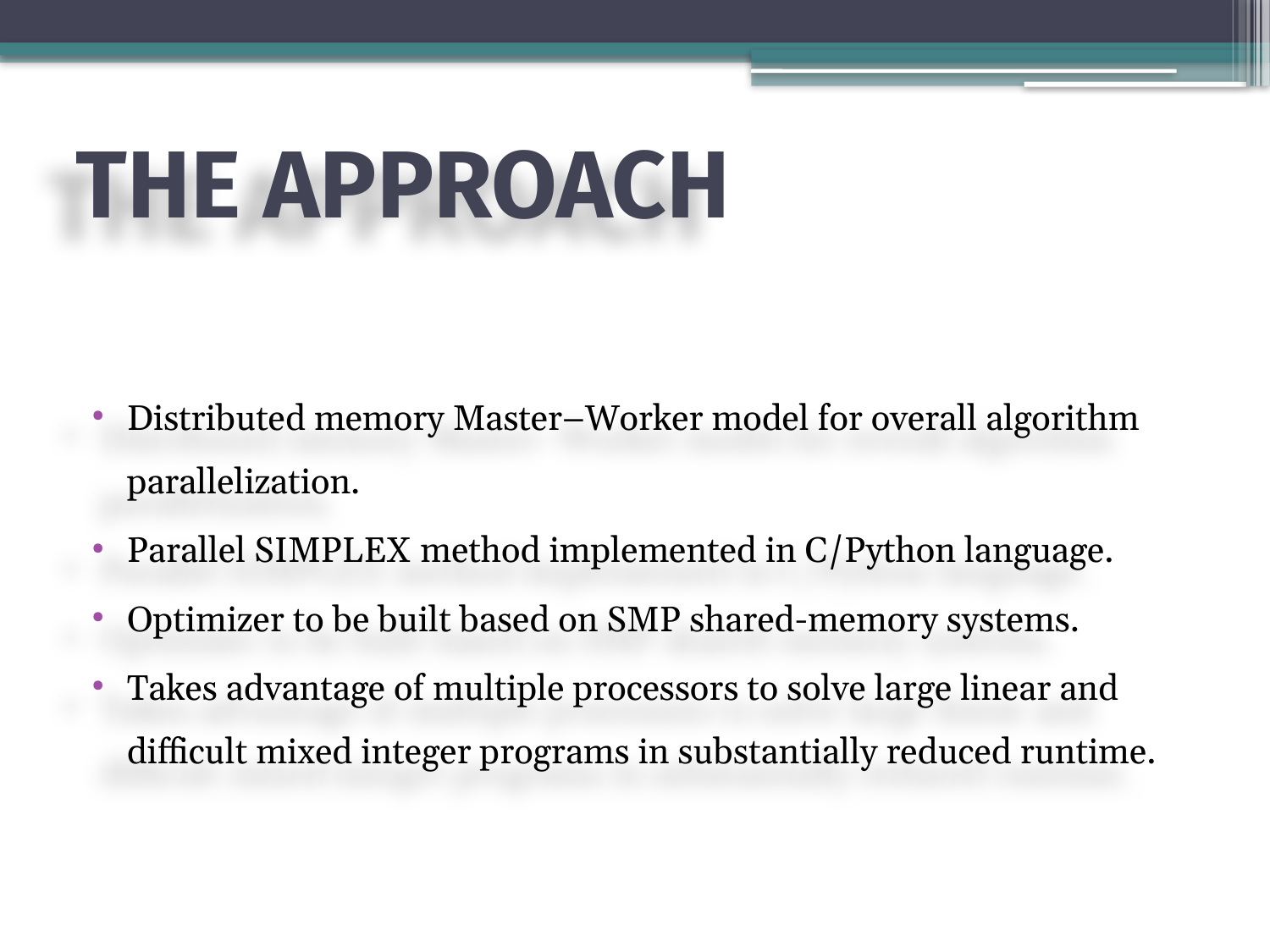

# THE APPROACH
Distributed memory Master–Worker model for overall algorithm parallelization.
Parallel SIMPLEX method implemented in C/Python language.
Optimizer to be built based on SMP shared-memory systems.
Takes advantage of multiple processors to solve large linear and difficult mixed integer programs in substantially reduced runtime.